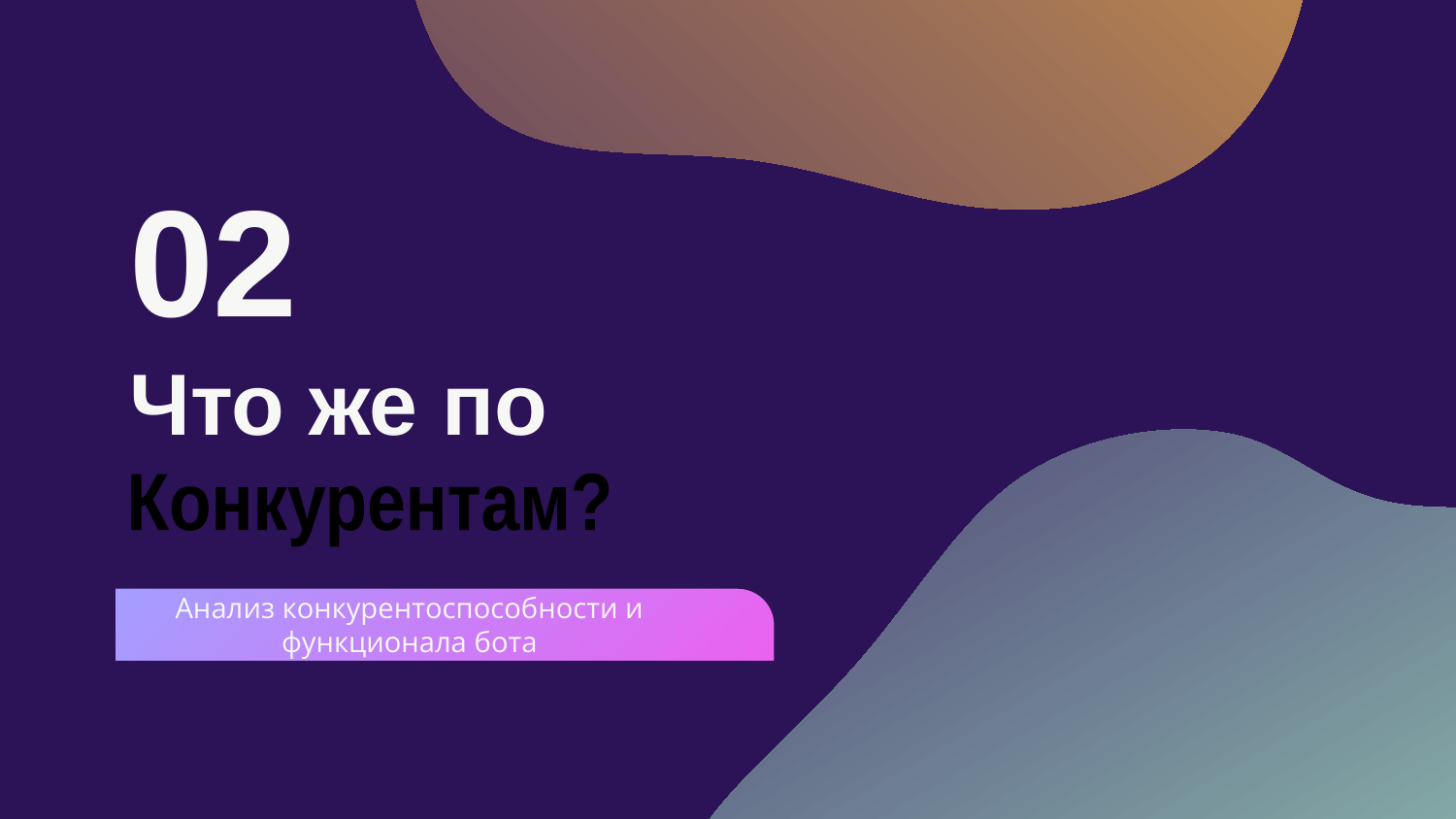

02
# Что же по
Конкурентам?

Анализ конкурентоспособности и функционала бота